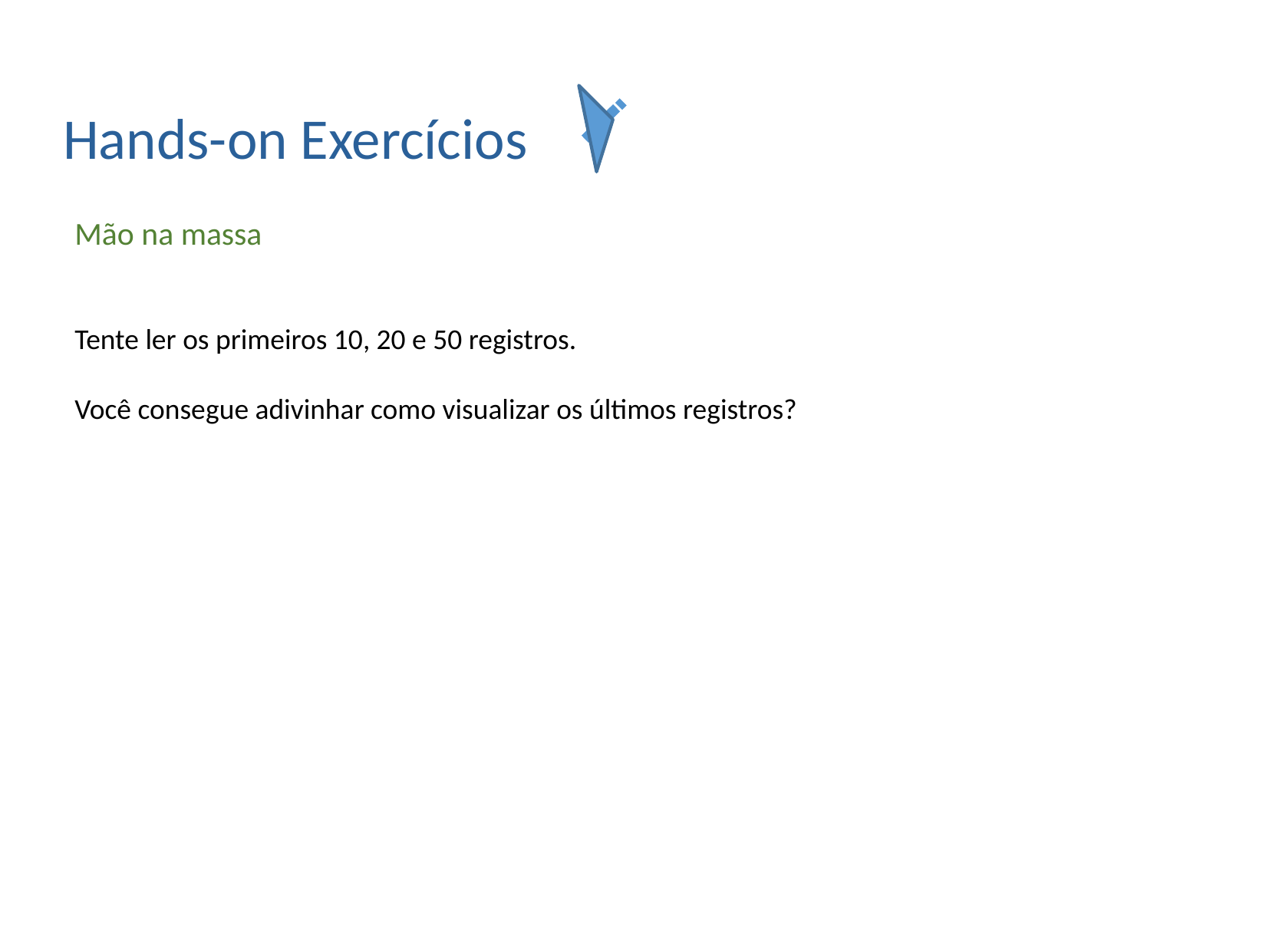

# Hands-on Exercícios

Mão na massa
Tente ler os primeiros 10, 20 e 50 registros.

Você consegue adivinhar como visualizar os últimos registros?